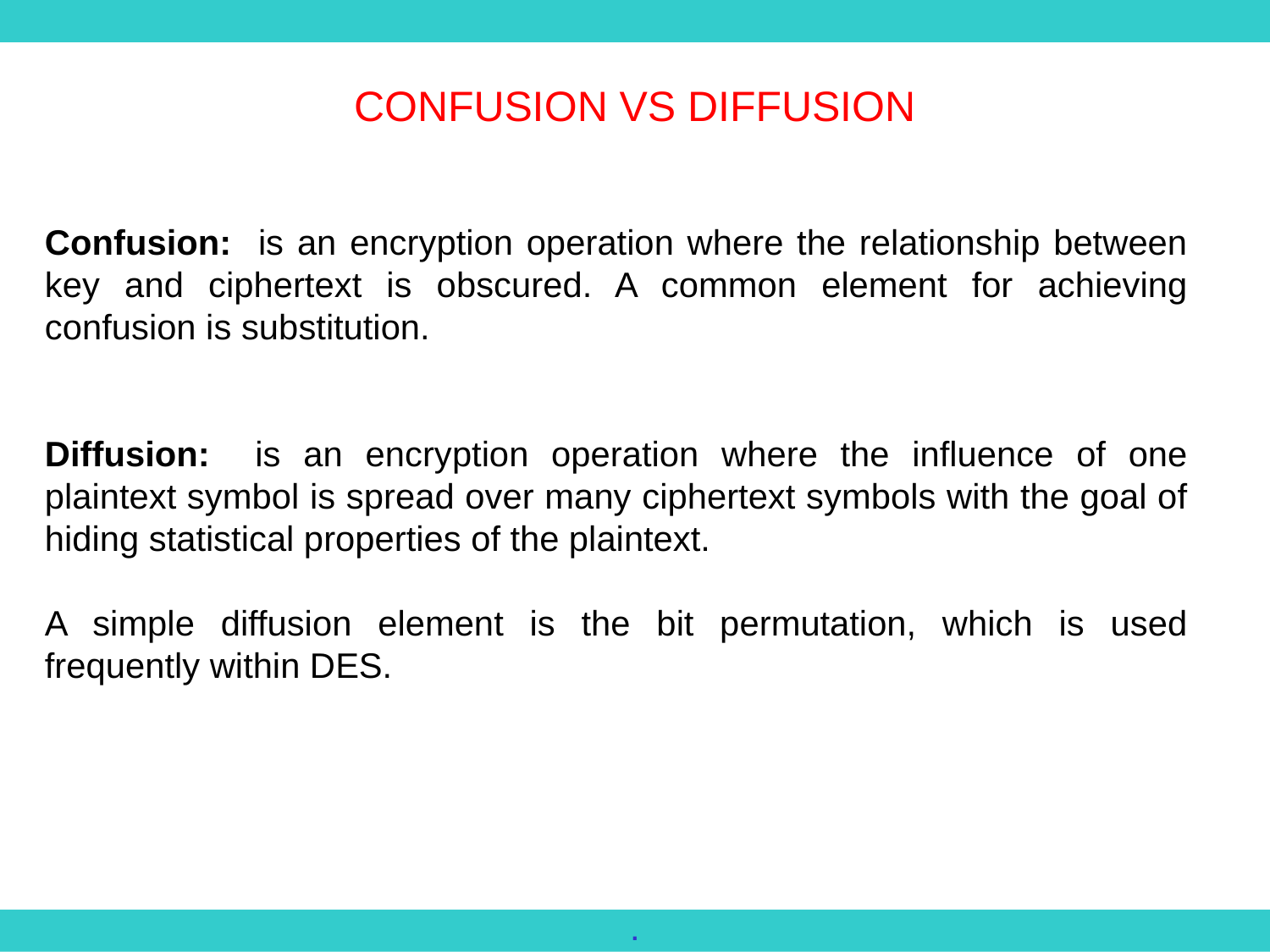

CONFUSION VS DIFFUSION
Confusion:  is an encryption operation where the relationship between key and ciphertext is obscured. A common element for achieving confusion is substitution.

Diffusion:  is an encryption operation where the influence of one plaintext symbol is spread over many ciphertext symbols with the goal of hiding statistical properties of the plaintext.

A simple diffusion element is the bit permutation, which is used frequently within DES.
.